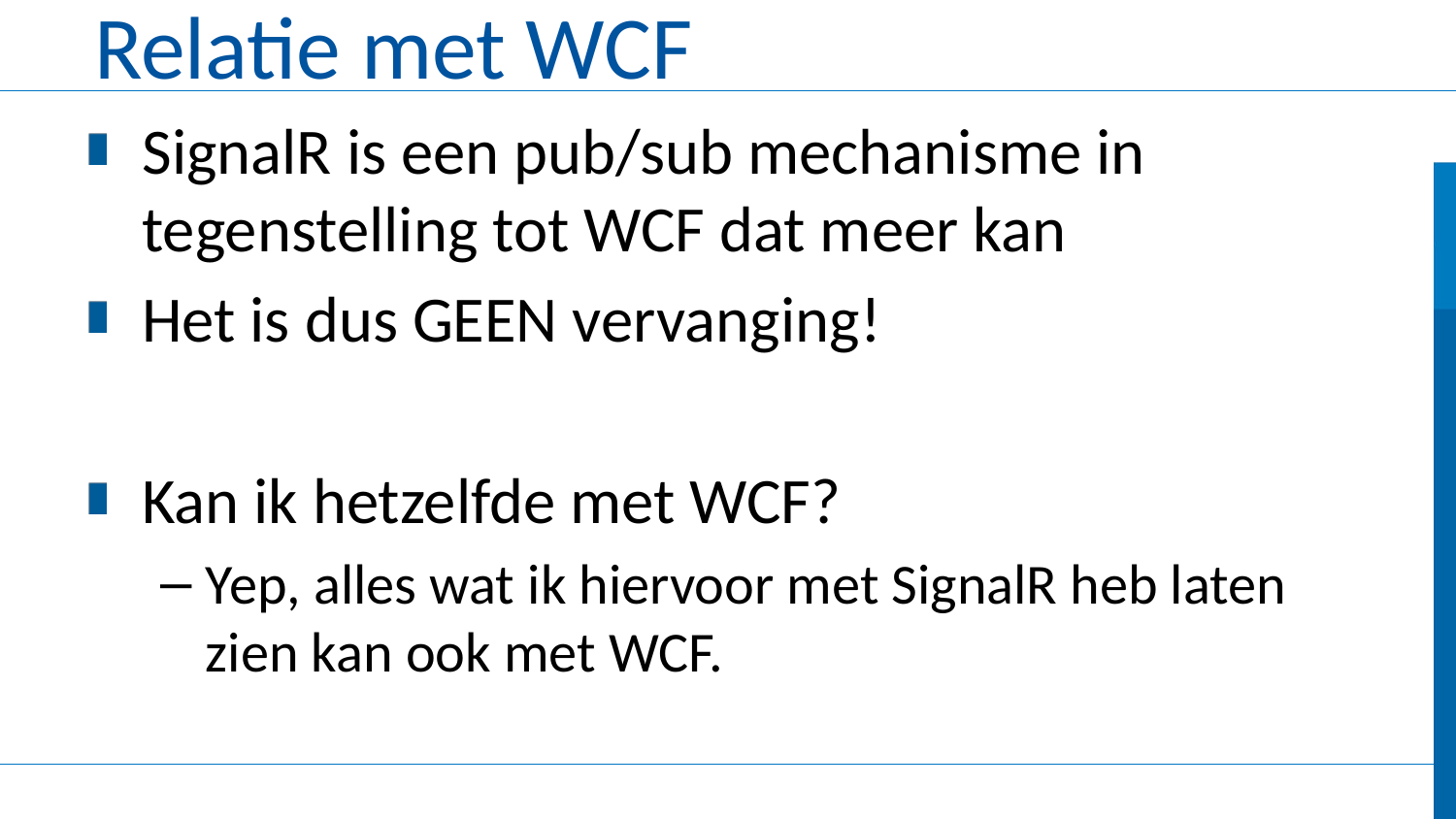

# Relatie met WCF
SignalR is een pub/sub mechanisme in tegenstelling tot WCF dat meer kan
Het is dus GEEN vervanging!

Kan ik hetzelfde met WCF?
Yep, alles wat ik hiervoor met SignalR heb laten zien kan ook met WCF.